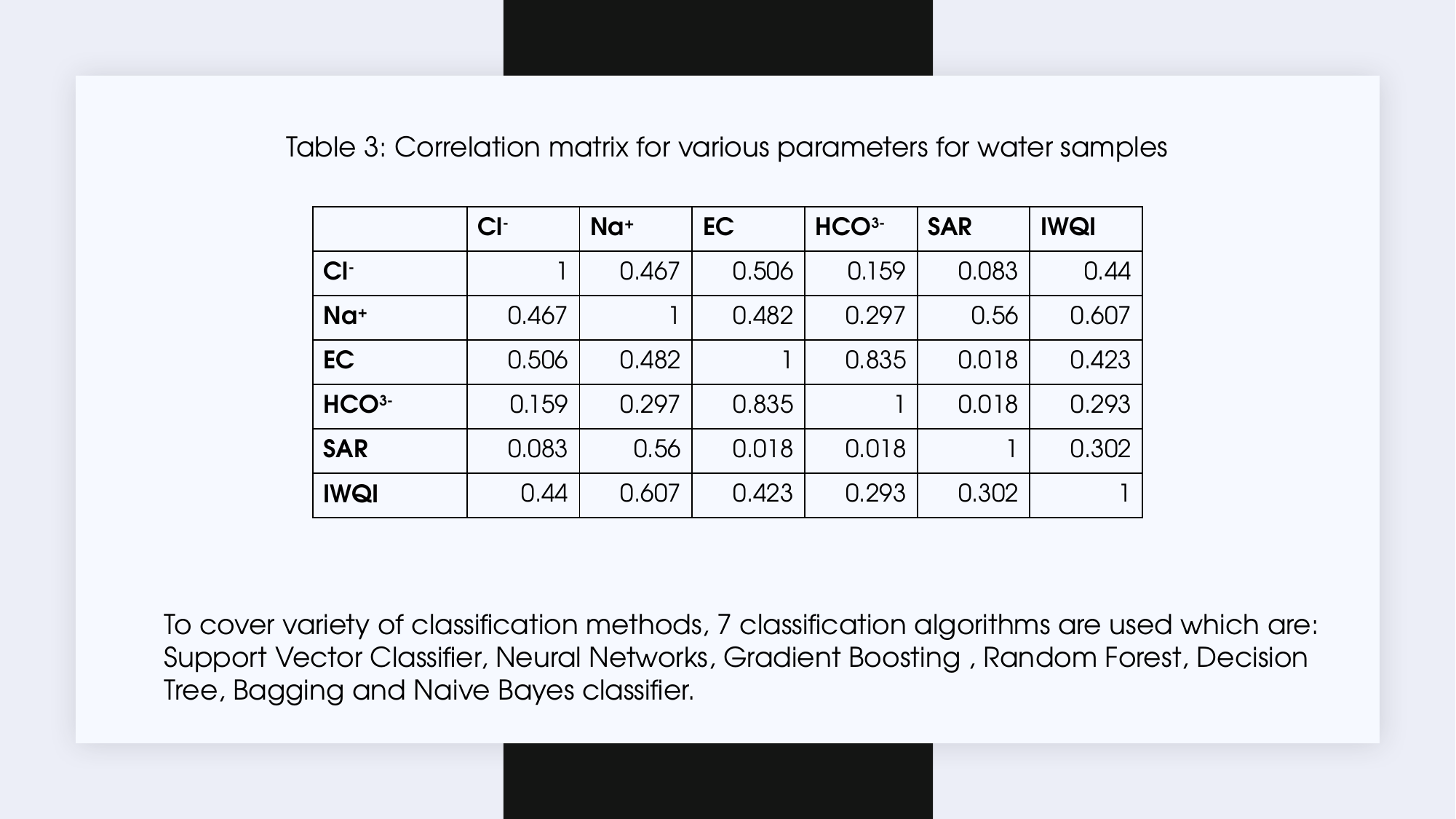

Table 3: Correlation matrix for various parameters for water samples
|  | Cl- | Na+ | EC | HCO3- | SAR | IWQI |
| --- | --- | --- | --- | --- | --- | --- |
| Cl- | 1 | 0.467 | 0.506 | 0.159 | 0.083 | 0.44 |
| Na+ | 0.467 | 1 | 0.482 | 0.297 | 0.56 | 0.607 |
| EC | 0.506 | 0.482 | 1 | 0.835 | 0.018 | 0.423 |
| HCO3- | 0.159 | 0.297 | 0.835 | 1 | 0.018 | 0.293 |
| SAR | 0.083 | 0.56 | 0.018 | 0.018 | 1 | 0.302 |
| IWQI | 0.44 | 0.607 | 0.423 | 0.293 | 0.302 | 1 |
To cover variety of classification methods, 7 classification algorithms are used which are: Support Vector Classifier, Neural Networks, Gradient Boosting , Random Forest, Decision Tree, Bagging and Naive Bayes classifier.